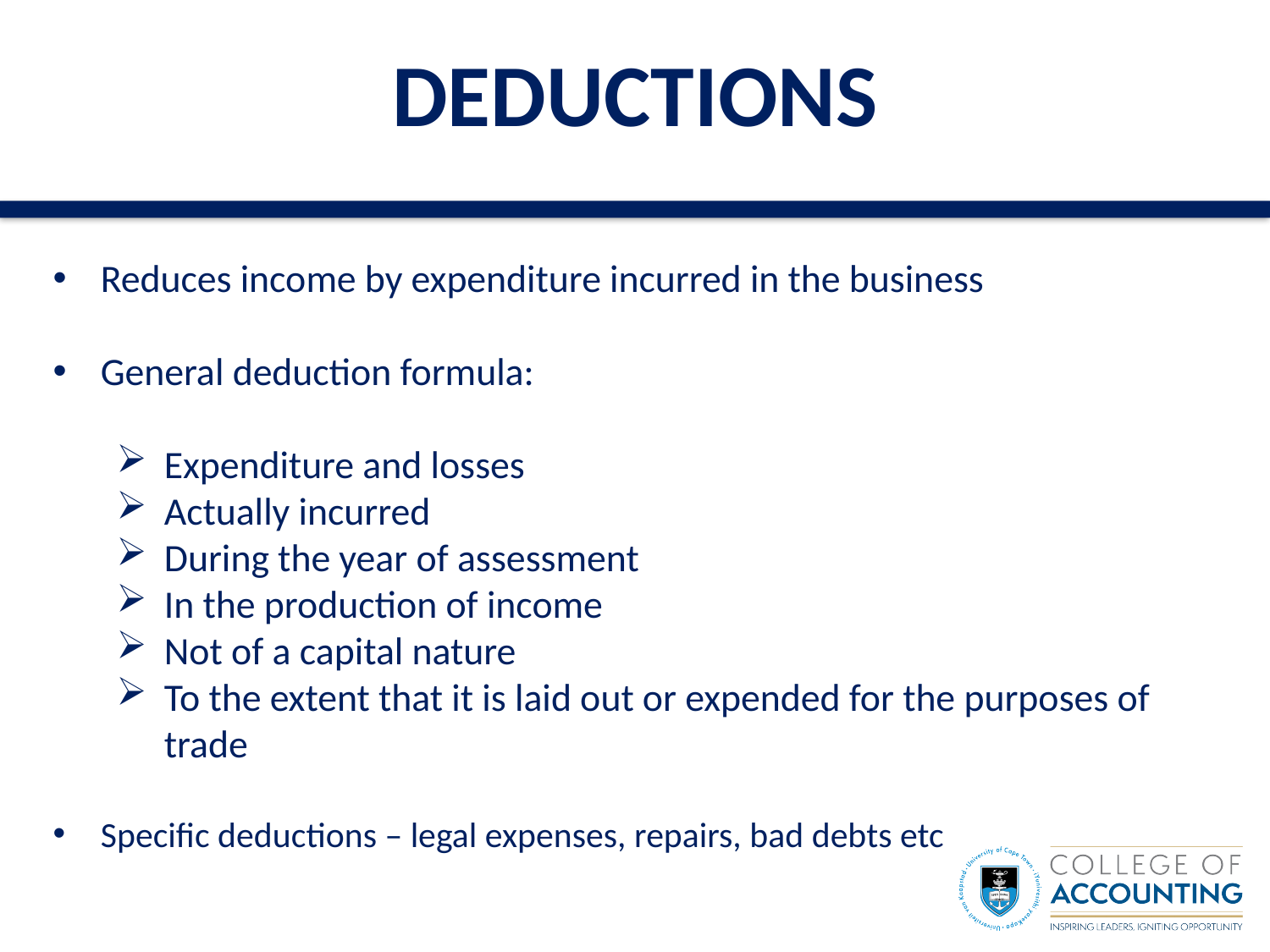

# DEDUCTIONS

Reduces income by expenditure incurred in the business

General deduction formula:

Expenditure and losses
Actually incurred
During the year of assessment
In the production of income
Not of a capital nature
To the extent that it is laid out or expended for the purposes of trade

Specific deductions – legal expenses, repairs, bad debts etc